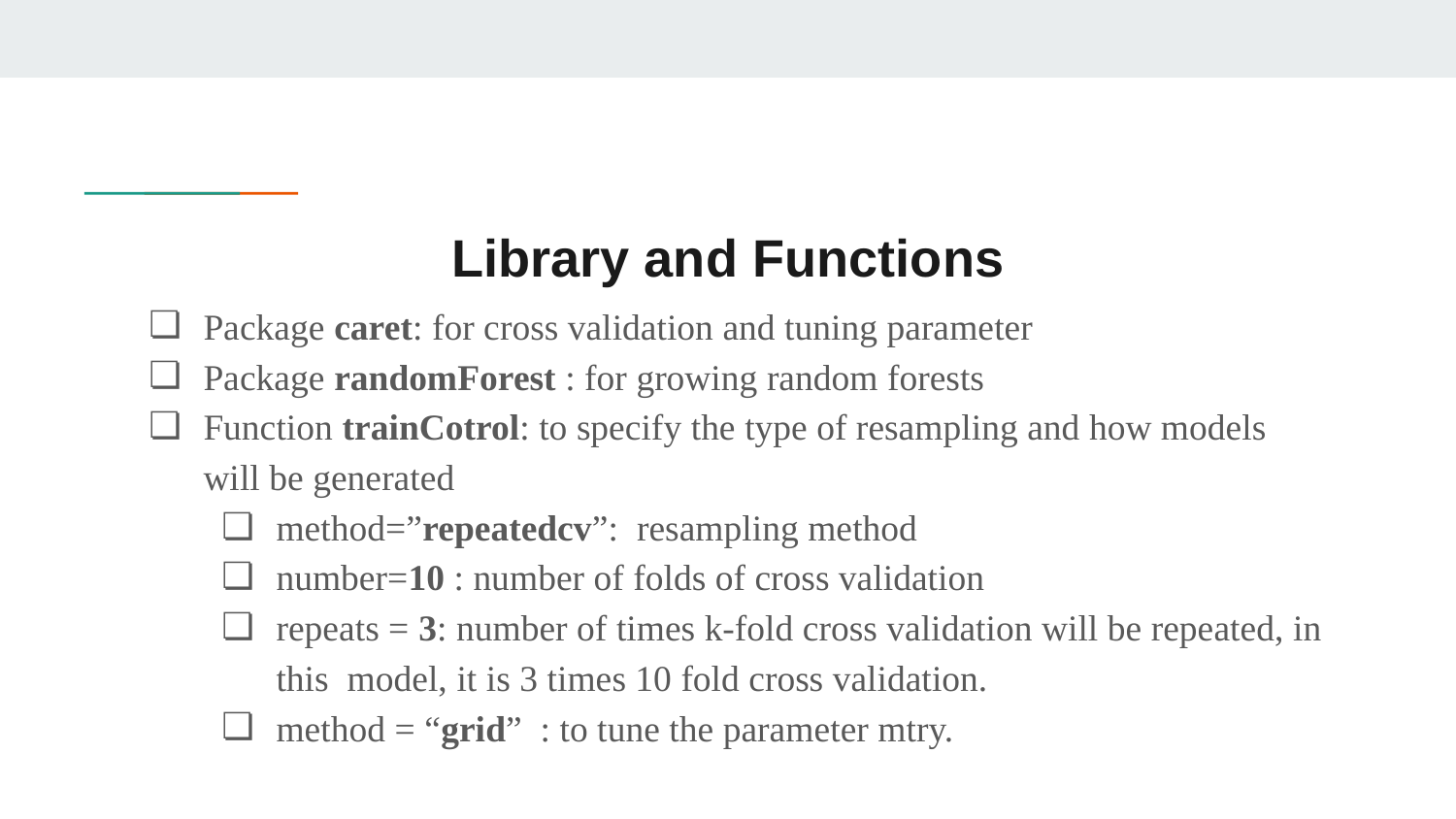

# Library and Functions
Package caret: for cross validation and tuning parameter
Package randomForest : for growing random forests
Function trainCotrol: to specify the type of resampling and how models will be generated
method=”repeatedcv”:  resampling method
number=10 : number of folds of cross validation
repeats = 3: number of times k-fold cross validation will be repeated, in this  model, it is 3 times 10 fold cross validation.
method = “grid”  : to tune the parameter mtry.